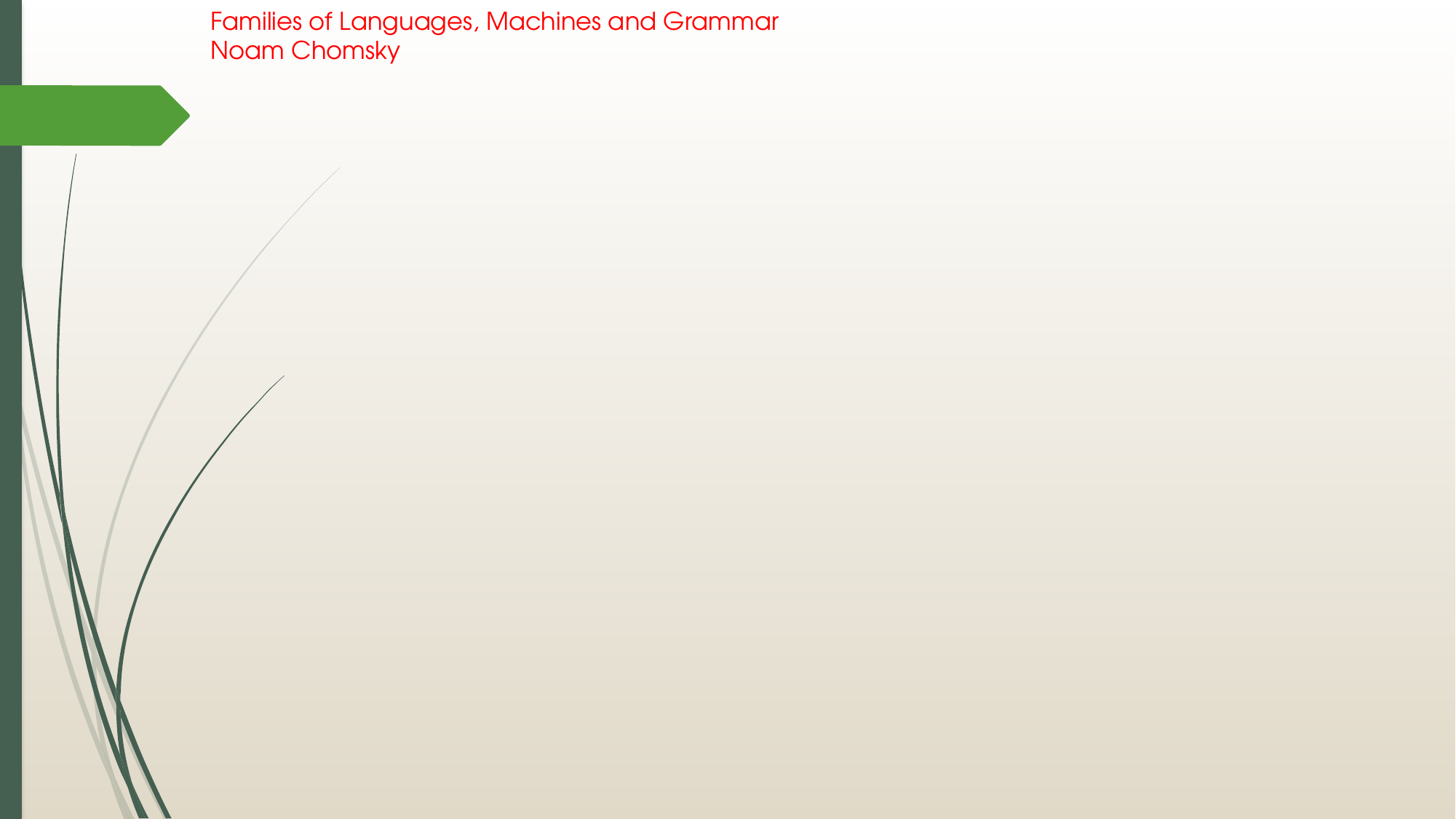

# Families of Languages, Machines and Grammar Noam Chomsky